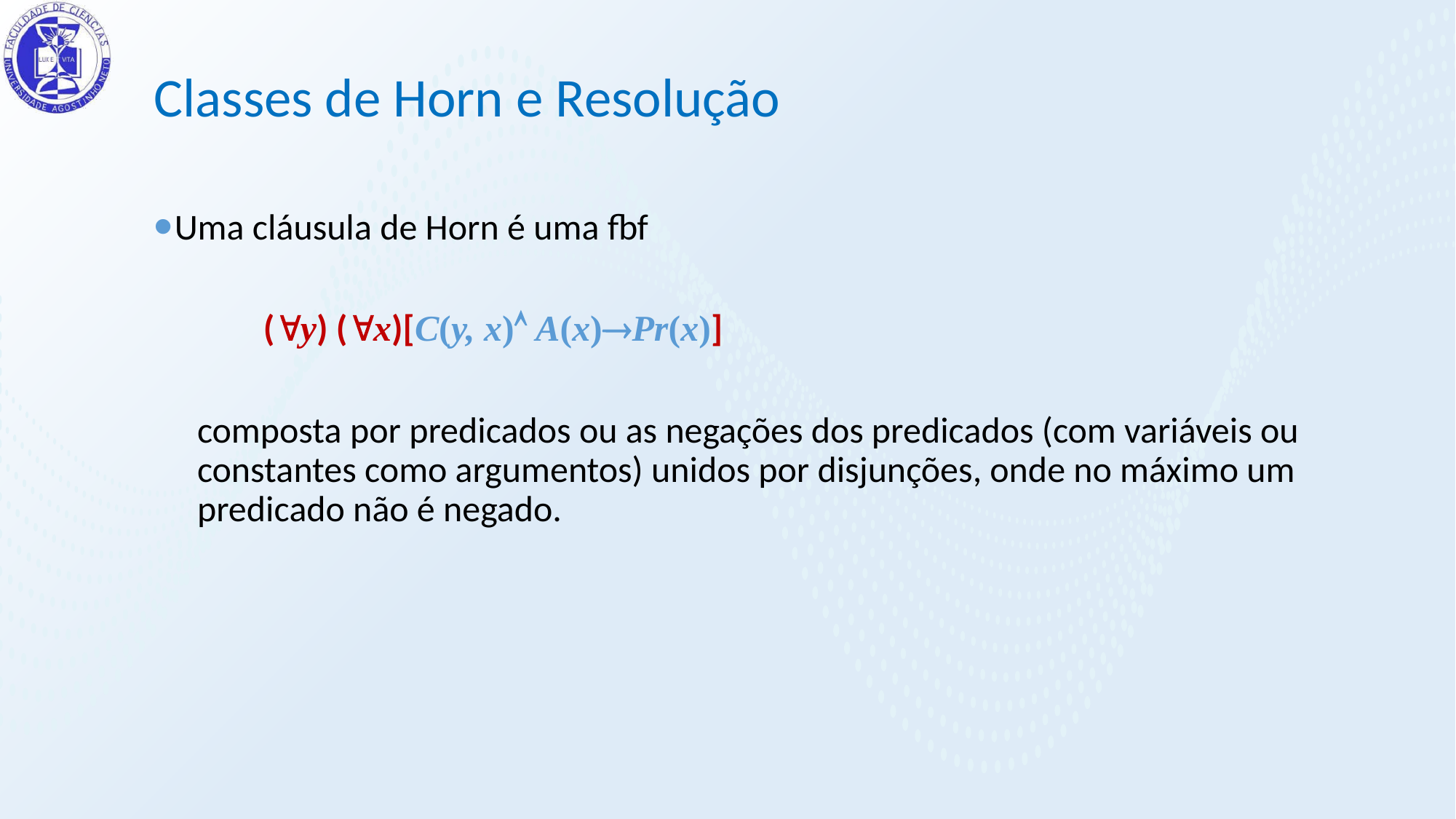

Classes de Horn e Resolução
Uma cláusula de Horn é uma fbf

	(∀y) (∀x)[C(y, x)∧ A(x)→Pr(x)]

composta por predicados ou as negações dos predicados (com variáveis ou constantes como argumentos) unidos por disjunções, onde no máximo um predicado não é negado.